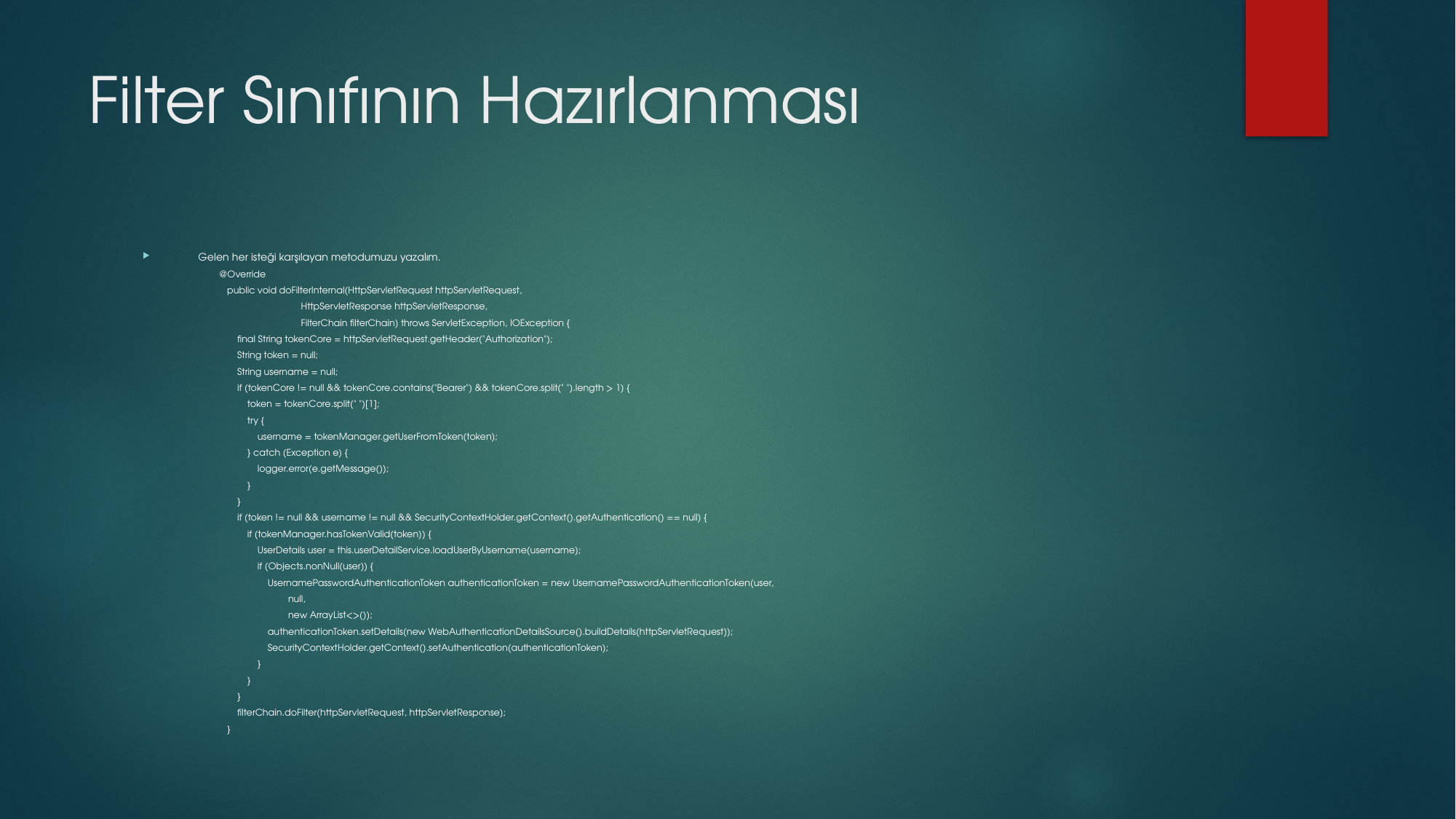

# Filter Sınıfının Hazırlanması
Gelen her isteği karşılayan metodumuzu yazalım.
 @Override
    public void doFilterInternal(HttpServletRequest httpServletRequest,
                                 HttpServletResponse httpServletResponse,
                                 FilterChain filterChain) throws ServletException, IOException {
        final String tokenCore = httpServletRequest.getHeader("Authorization");
        String token = null;
        String username = null;
        if (tokenCore != null && tokenCore.contains("Bearer") && tokenCore.split(" ").length > 1) {
            token = tokenCore.split(" ")[1];
            try {
                username = tokenManager.getUserFromToken(token);
            } catch (Exception e) {
                logger.error(e.getMessage());
            }
        }
        if (token != null && username != null && SecurityContextHolder.getContext().getAuthentication() == null) {
            if (tokenManager.hasTokenValid(token)) {
                UserDetails user = this.userDetailService.loadUserByUsername(username);
                if (Objects.nonNull(user)) {
                    UsernamePasswordAuthenticationToken authenticationToken = new UsernamePasswordAuthenticationToken(user,
                            null,
                            new ArrayList<>());
                    authenticationToken.setDetails(new WebAuthenticationDetailsSource().buildDetails(httpServletRequest));
                    SecurityContextHolder.getContext().setAuthentication(authenticationToken);
                }
            }
        }
        filterChain.doFilter(httpServletRequest, httpServletResponse);
    }